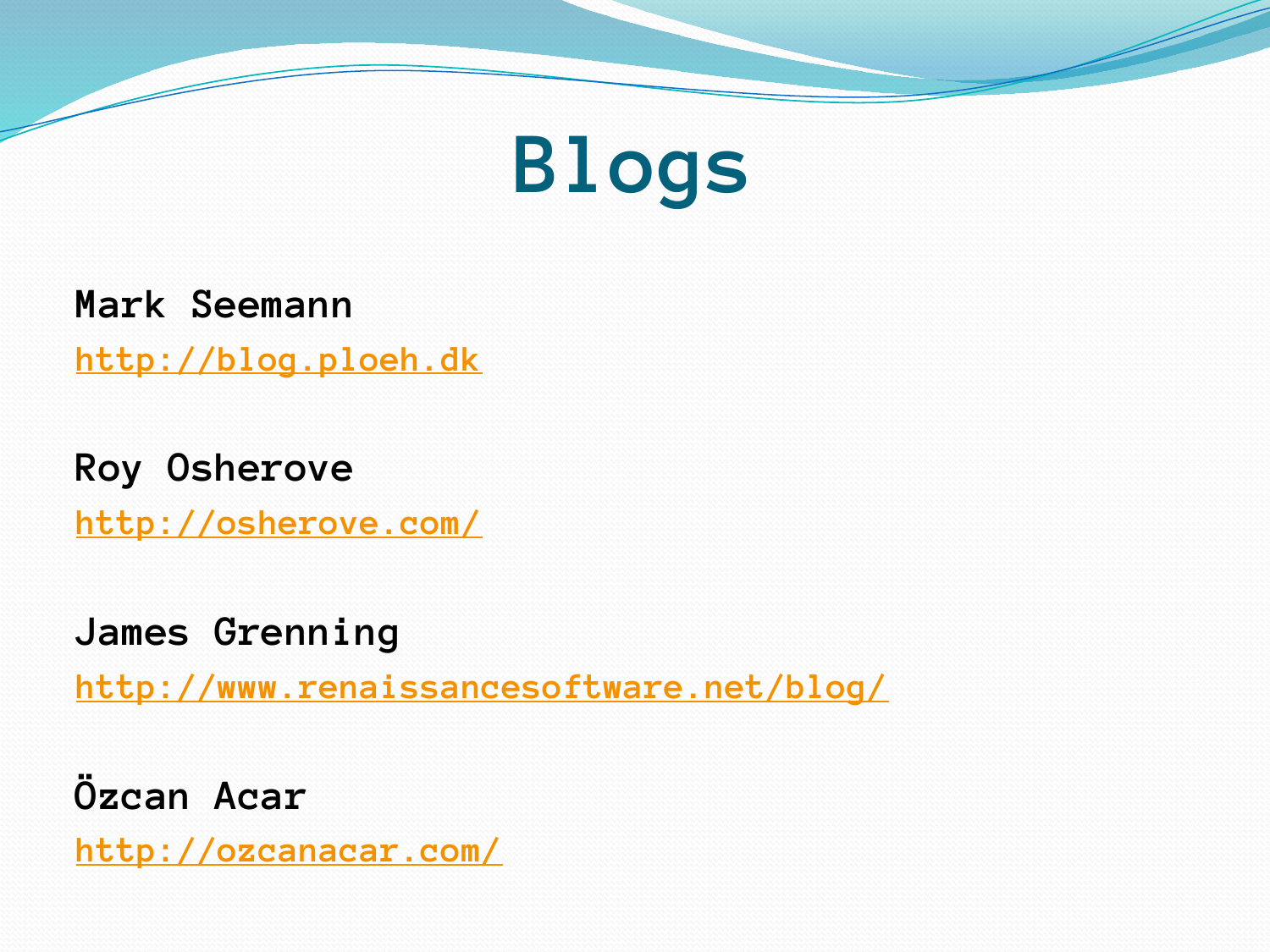

# Blogs
Mark Seemann
http://blog.ploeh.dk

Roy Osherove
http://osherove.com/

James Grenning
http://www.renaissancesoftware.net/blog/

Özcan Acar
http://ozcanacar.com/